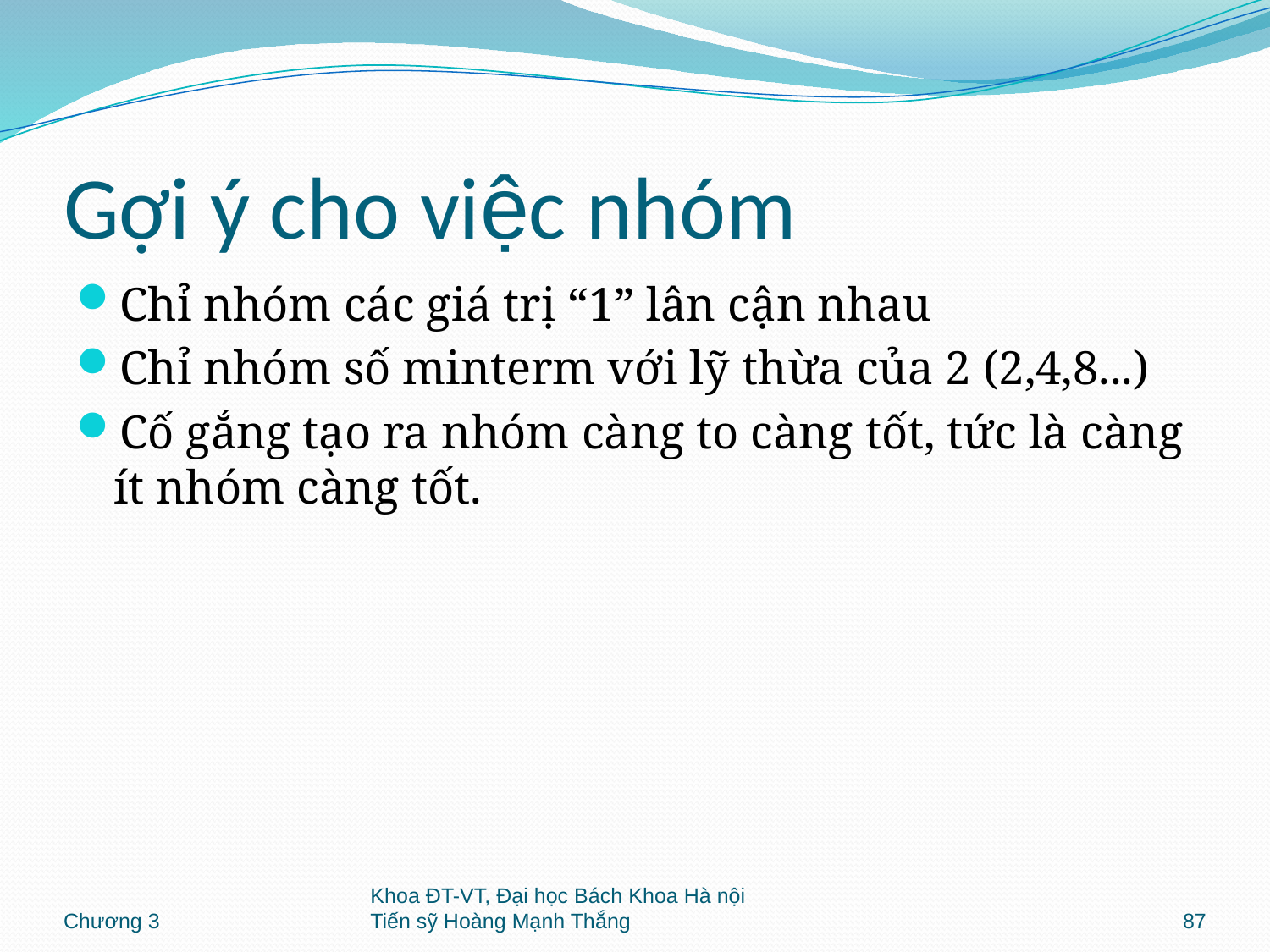

# Gợi ý cho việc nhóm
Chỉ nhóm các giá trị “1” lân cận nhau
Chỉ nhóm số minterm với lỹ thừa của 2 (2,4,8...)
Cố gắng tạo ra nhóm càng to càng tốt, tức là càng ít nhóm càng tốt.
Chương 3
Khoa ĐT-VT, Đại học Bách Khoa Hà nội           Tiến sỹ Hoàng Mạnh Thắng
87